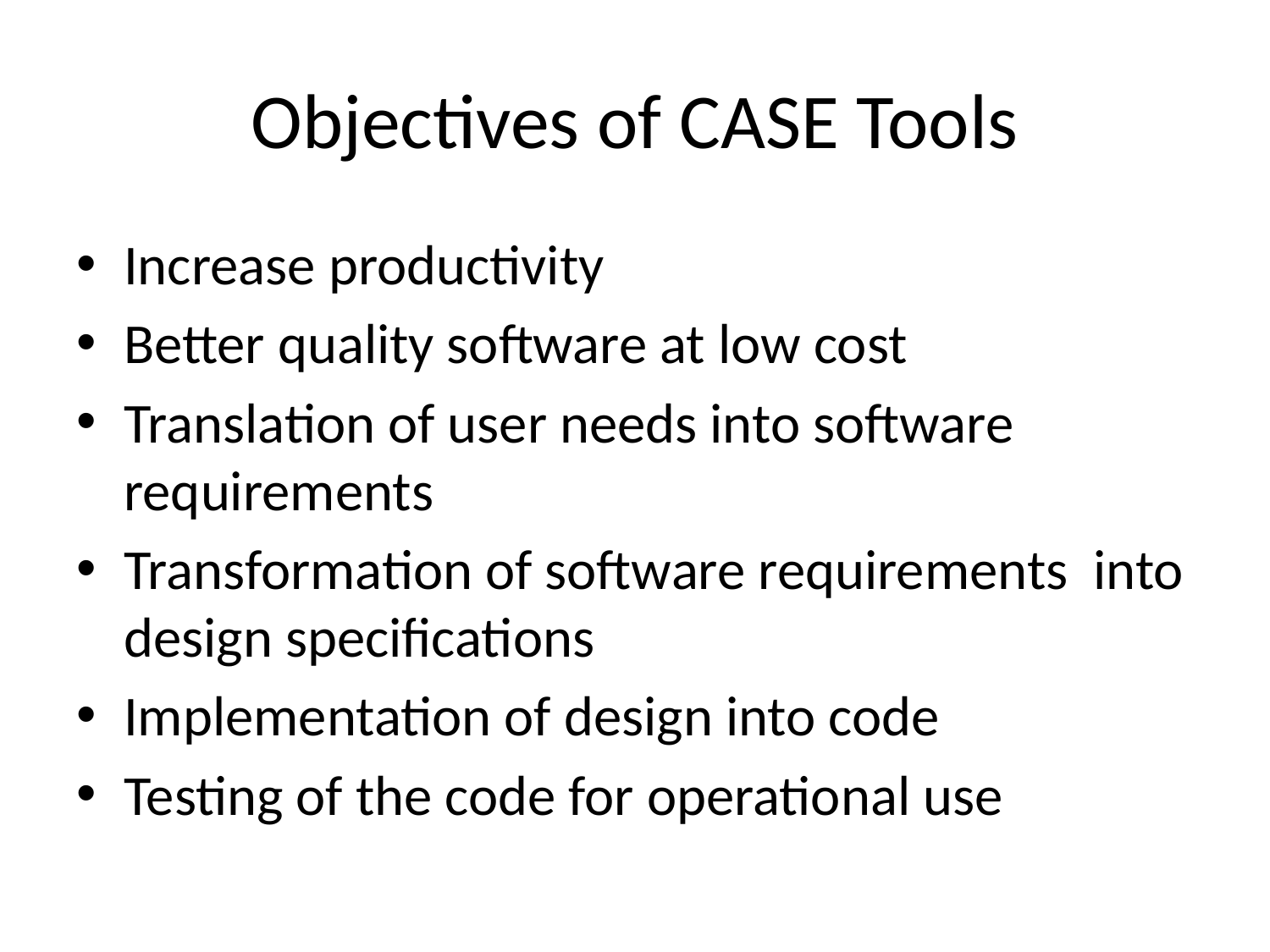

# Objectives of CASE Tools
Increase productivity
Better quality software at low cost
Translation of user needs into software requirements
Transformation of software requirements  into design specifications
Implementation of design into code
Testing of the code for operational use